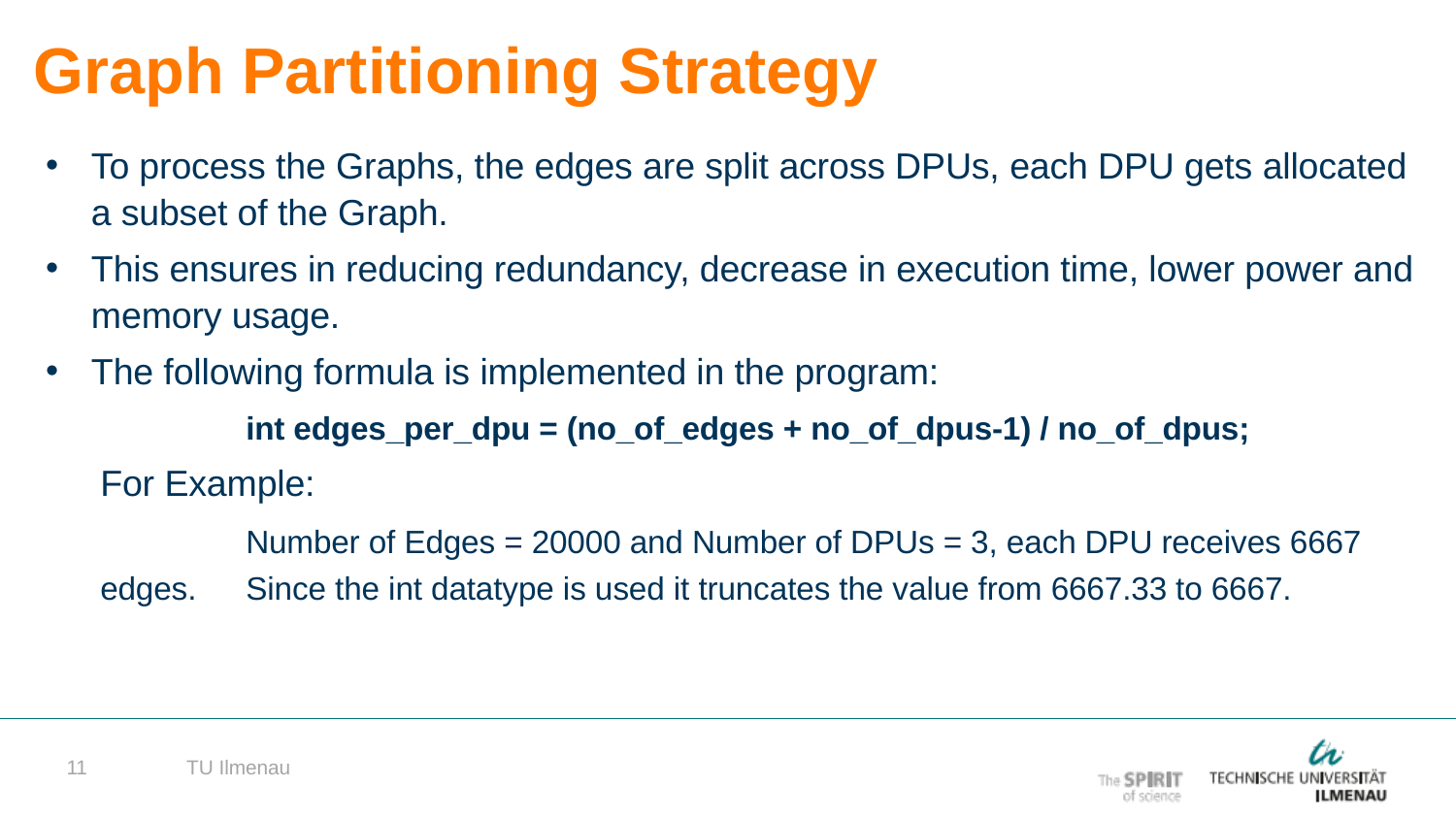

Graph Partitioning Strategy
To process the Graphs, the edges are split across DPUs, each DPU gets allocated a subset of the Graph.
This ensures in reducing redundancy, decrease in execution time, lower power and memory usage.
The following formula is implemented in the program:
	int edges_per_dpu = (no_of_edges + no_of_dpus-1) / no_of_dpus;
For Example:
	Number of Edges = 20000 and Number of DPUs = 3, each DPU receives 6667 edges. 	Since the int datatype is used it truncates the value from 6667.33 to 6667.
TU Ilmenau
11